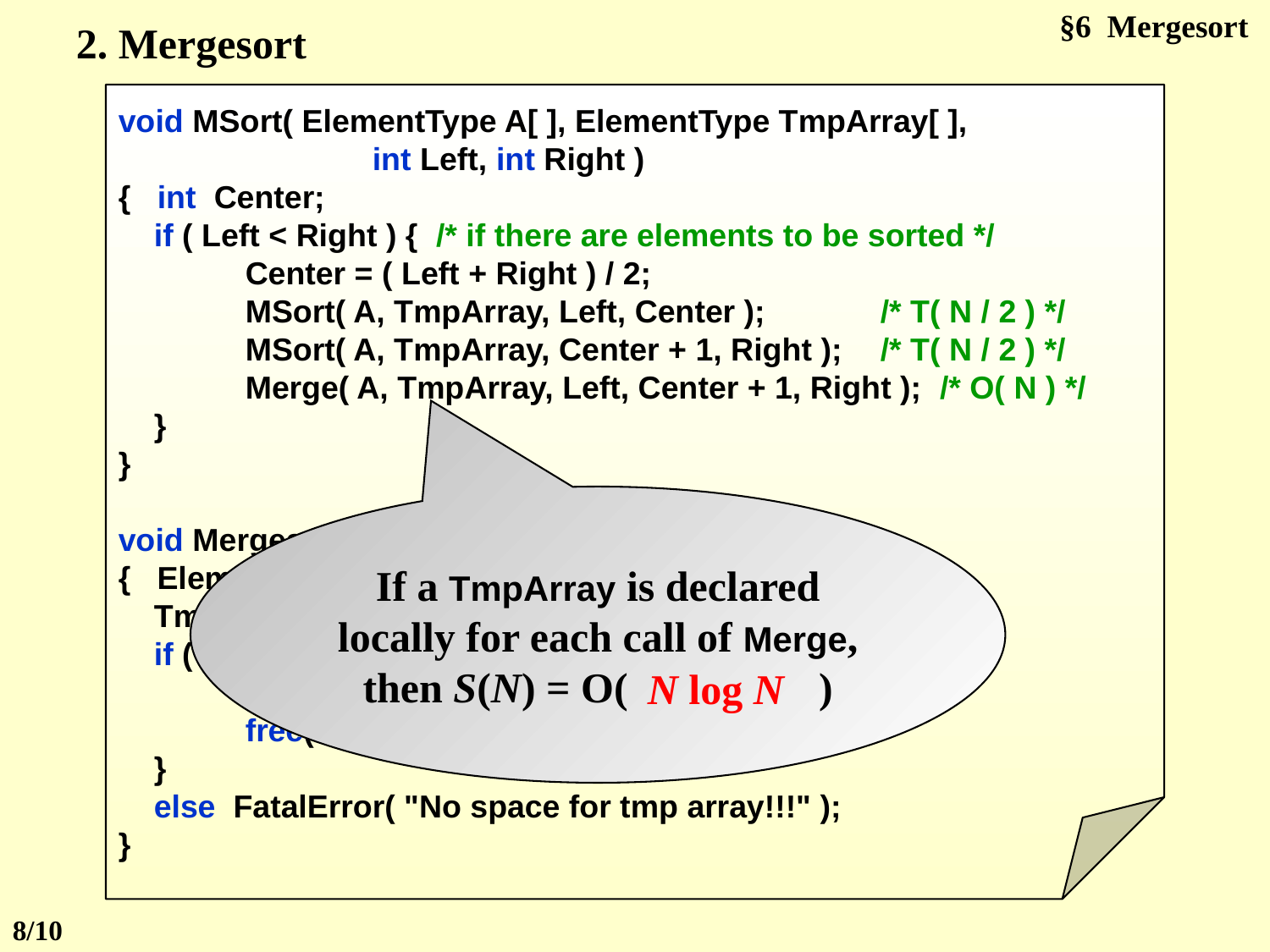

§6  Mergesort
2. Mergesort
void MSort( ElementType A[ ], ElementType TmpArray[ ],
		int Left, int Right )
{   int  Center;
    if ( Left < Right ) {  /* if there are elements to be sorted */
	Center = ( Left + Right ) / 2;
	MSort( A, TmpArray, Left, Center ); 	/* T( N / 2 ) */
	MSort( A, TmpArray, Center + 1, Right ); 	/* T( N / 2 ) */
	Merge( A, TmpArray, Left, Center + 1, Right );  /* O( N ) */
    }
}

void Mergesort( ElementType A[ ], int N )
{   ElementType  *TmpArray;  /* need O(N) extra space */
    TmpArray = malloc( N * sizeof( ElementType ) );
    if ( TmpArray != NULL ) {
	MSort( A, TmpArray, 0, N - 1 );
	free( TmpArray );
    }
    else  FatalError( "No space for tmp array!!!" );
}
If a TmpArray is declared locally for each call of Merge, then S(N) = O(                  )
N log N
8/10